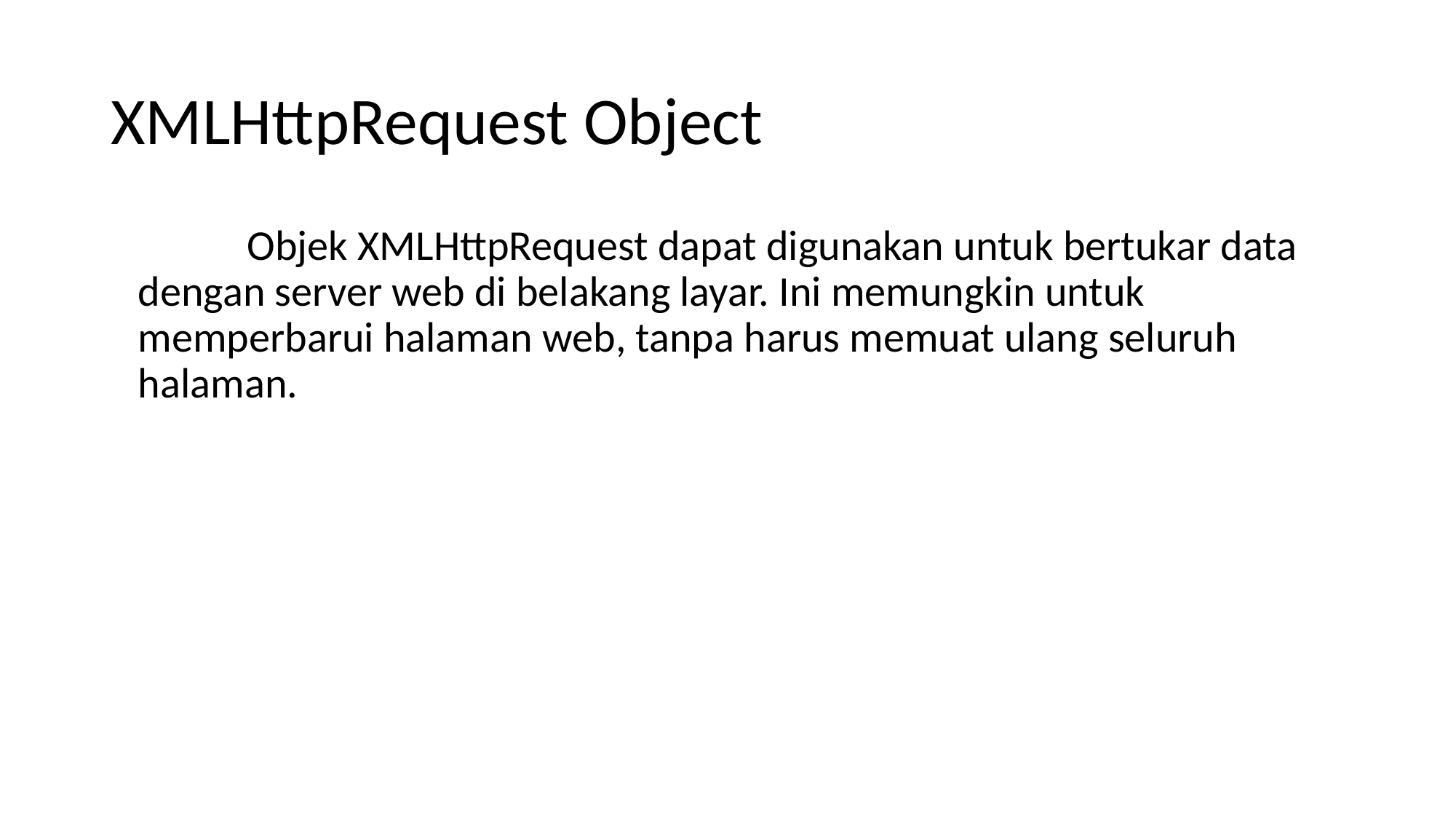

# XMLHttpRequest Object
		Objek XMLHttpRequest dapat digunakan untuk bertukar data dengan server web di belakang layar. Ini memungkin untuk memperbarui halaman web, tanpa harus memuat ulang seluruh halaman.